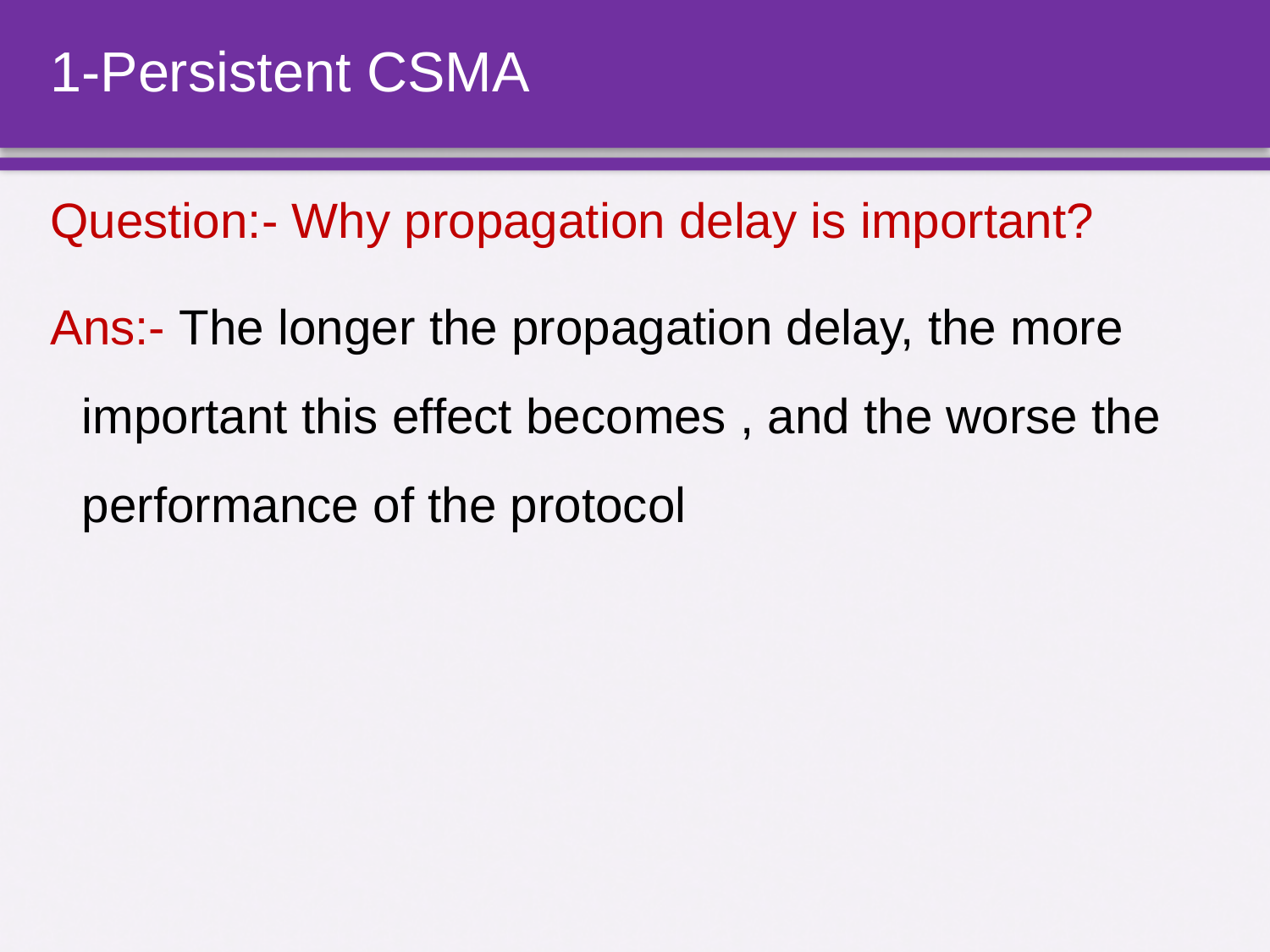

# 1-Persistent CSMA
Question:- Why propagation delay is important?
Ans:- The longer the propagation delay, the more important this effect becomes , and the worse the performance of the protocol